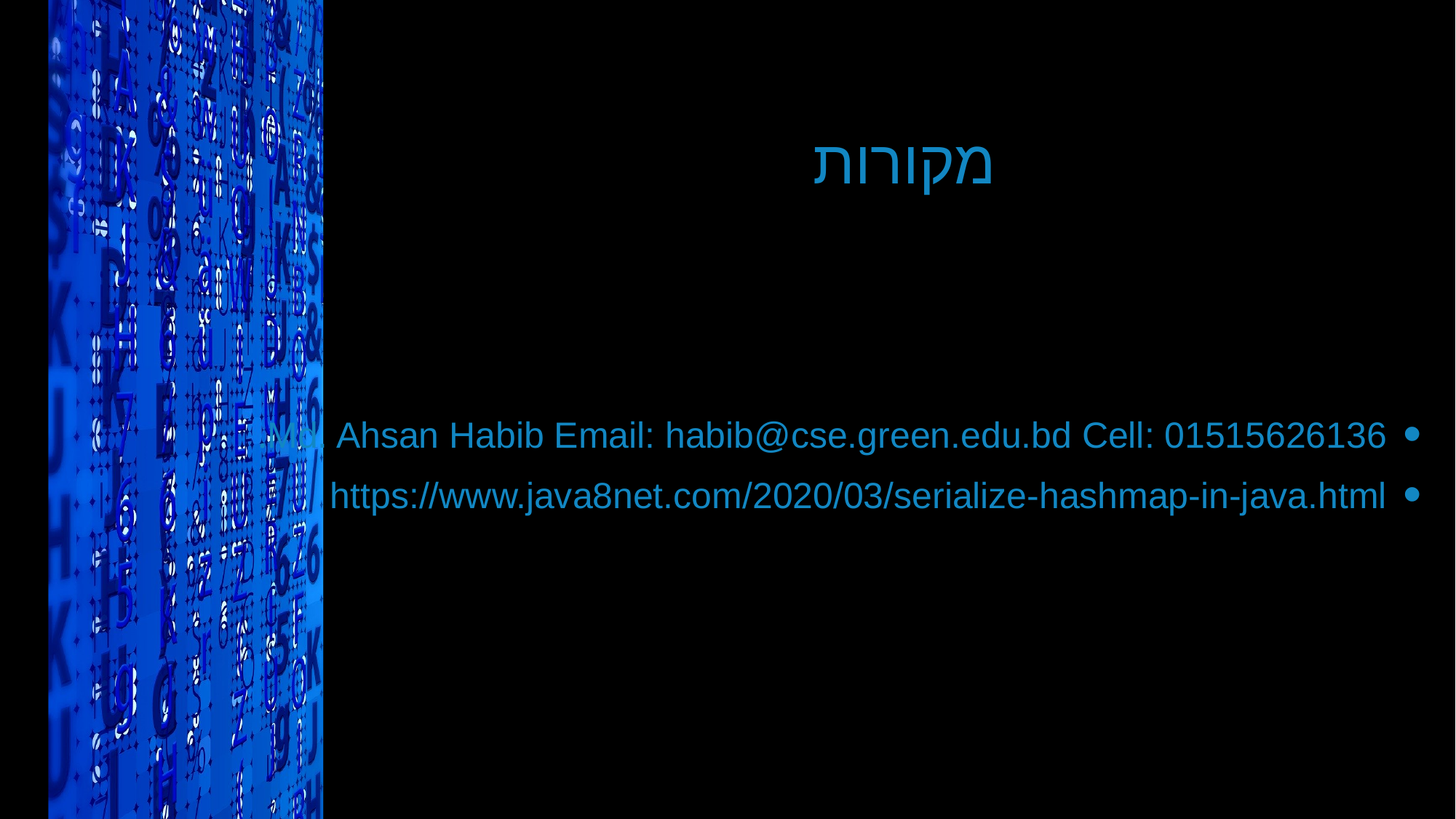

# מקורות
Md. Ahsan Habib Email: habib@cse.green.edu.bd Cell: 01515626136.
https://www.java8net.com/2020/03/serialize-hashmap-in-java.html